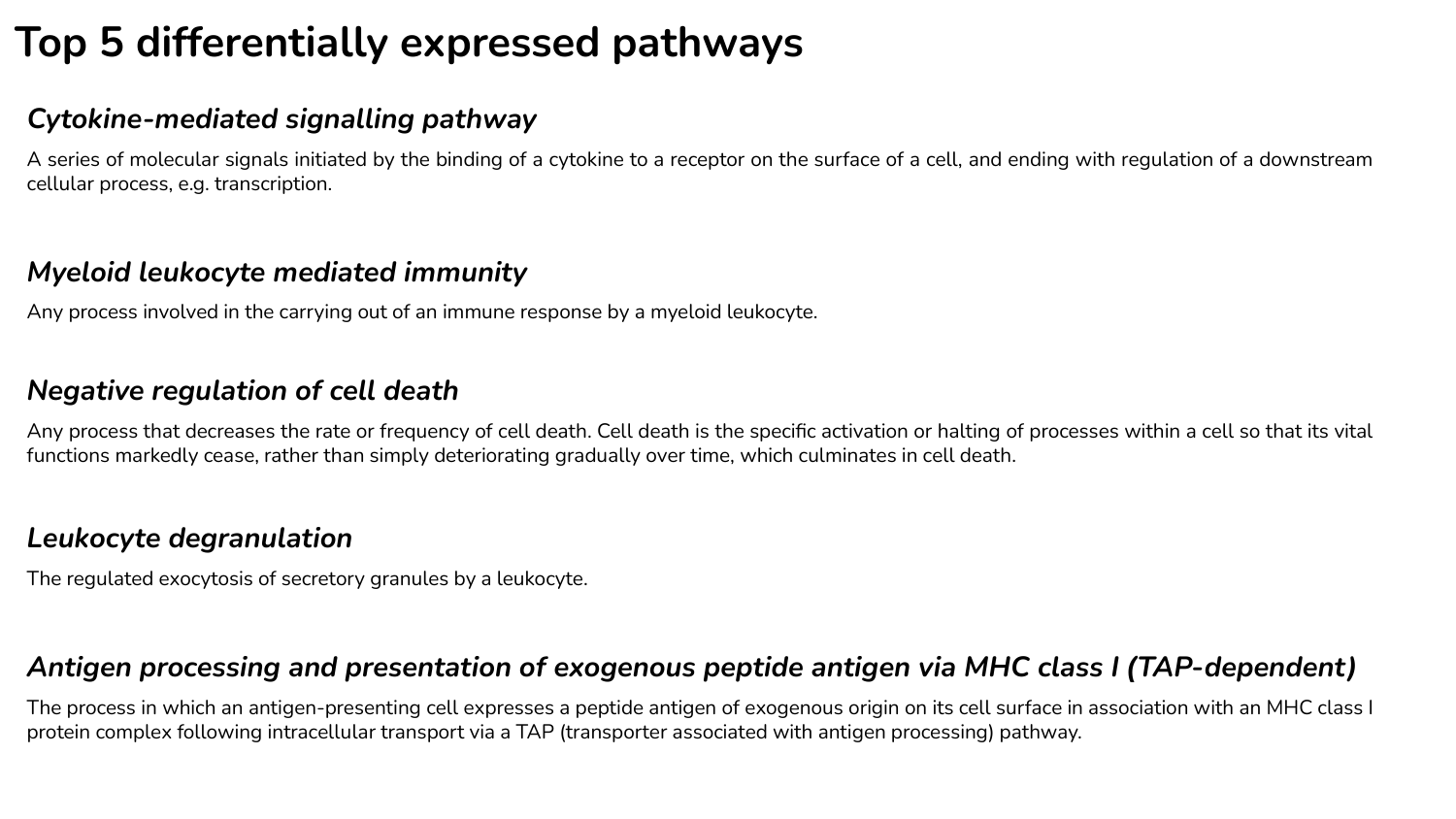

Top 5 differentially expressed pathways
Cytokine-mediated signalling pathway
A series of molecular signals initiated by the binding of a cytokine to a receptor on the surface of a cell, and ending with regulation of a downstream cellular process, e.g. transcription.

Myeloid leukocyte mediated immunity
Any process involved in the carrying out of an immune response by a myeloid leukocyte.

Negative regulation of cell death
Any process that decreases the rate or frequency of cell death. Cell death is the specific activation or halting of processes within a cell so that its vital functions markedly cease, rather than simply deteriorating gradually over time, which culminates in cell death.

Leukocyte degranulation
The regulated exocytosis of secretory granules by a leukocyte.

Antigen processing and presentation of exogenous peptide antigen via MHC class I (TAP-dependent)
The process in which an antigen-presenting cell expresses a peptide antigen of exogenous origin on its cell surface in association with an MHC class I protein complex following intracellular transport via a TAP (transporter associated with antigen processing) pathway.